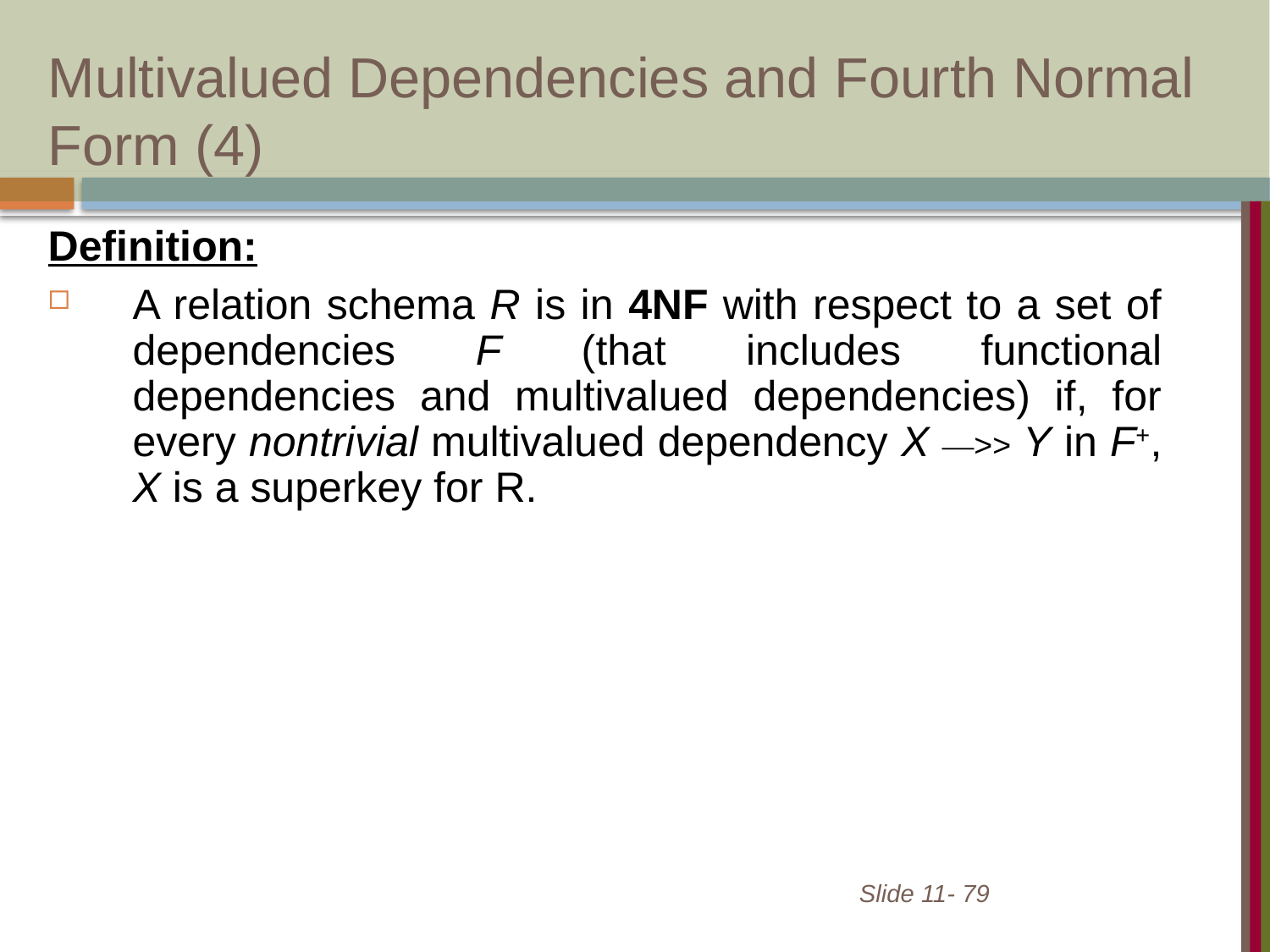

# Multivalued Dependencies and Fourth Normal Form (4)
Definition:
A relation schema R is in 4NF with respect to a set of dependencies F (that includes functional dependencies and multivalued dependencies) if, for every nontrivial multivalued dependency X —>> Y in F+, X is a superkey for R.
Slide 11- 79